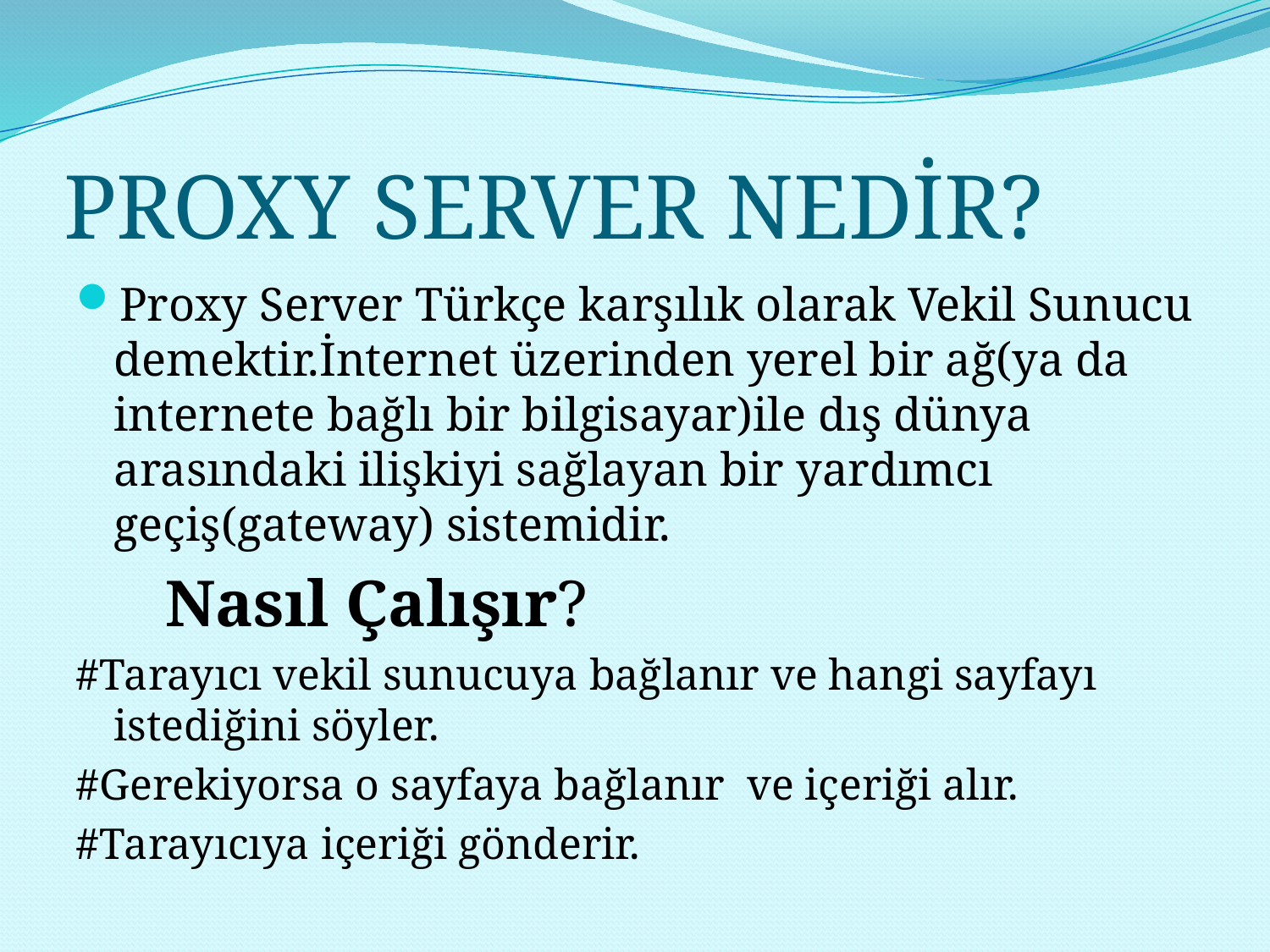

# PROXY SERVER NEDİR?
Proxy Server Türkçe karşılık olarak Vekil Sunucu demektir.İnternet üzerinden yerel bir ağ(ya da internete bağlı bir bilgisayar)ile dış dünya arasındaki ilişkiyi sağlayan bir yardımcı geçiş(gateway) sistemidir.
      Nasıl Çalışır?
#Tarayıcı vekil sunucuya bağlanır ve hangi sayfayı istediğini söyler.
#Gerekiyorsa o sayfaya bağlanır  ve içeriği alır.
#Tarayıcıya içeriği gönderir.